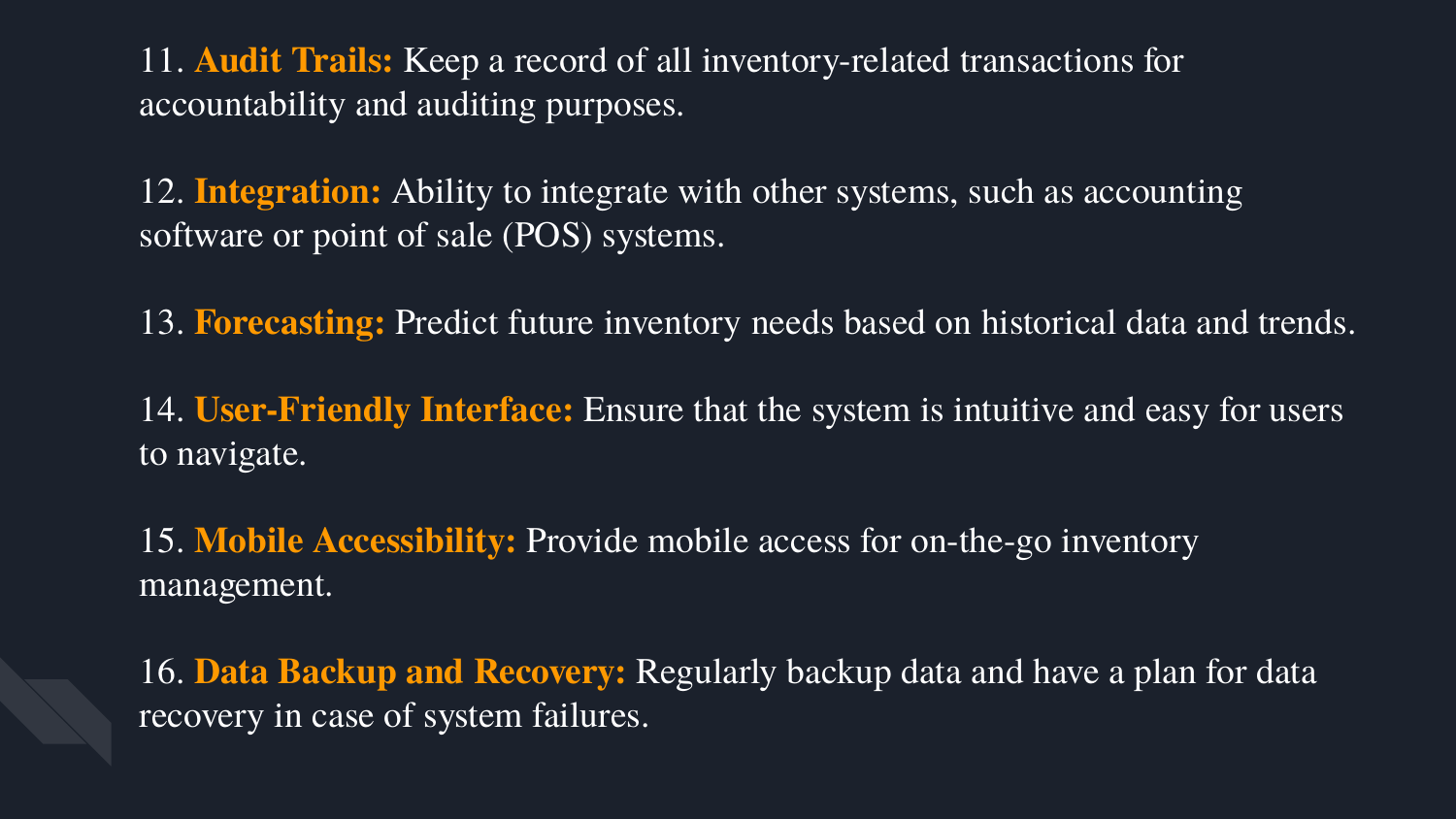

11. Audit Trails: Keep a record of all inventory-related transactions for accountability and auditing purposes.

12. Integration: Ability to integrate with other systems, such as accounting software or point of sale (POS) systems.

13. Forecasting: Predict future inventory needs based on historical data and trends.

14. User-Friendly Interface: Ensure that the system is intuitive and easy for users to navigate.

15. Mobile Accessibility: Provide mobile access for on-the-go inventory management.

16. Data Backup and Recovery: Regularly backup data and have a plan for data recovery in case of system failures.